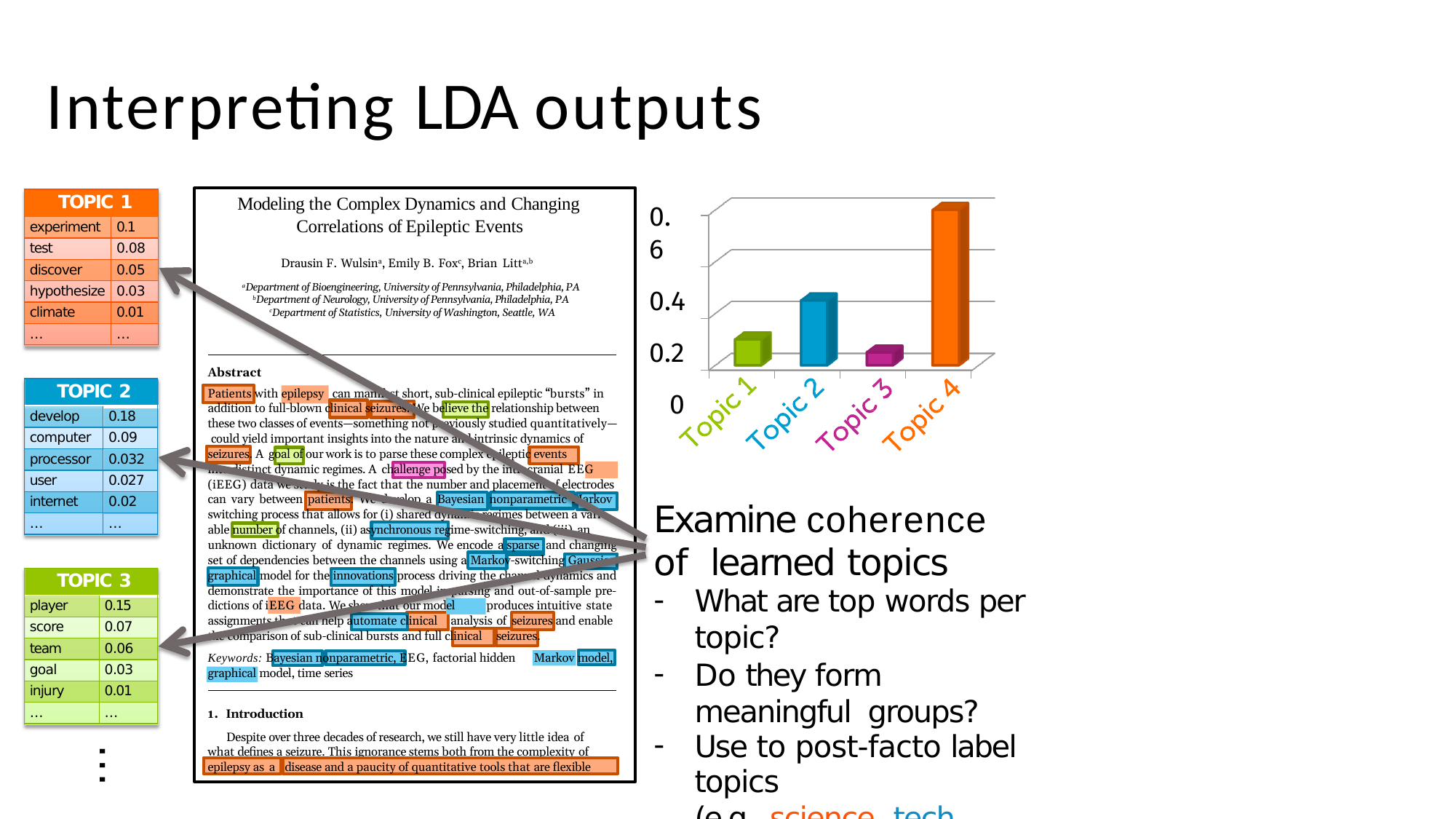

# Interpreting LDA outputs
0.6
0.4
0.2
0

Modeling the Complex Dynamics and Changing  Correlations of Epileptic Events
| TOPIC 1 |  |
| --- | --- |
| experiment | 0.1 |
| test | 0.08 |
| discover | 0.05 |
| hypothesize | 0.03 |
| climate | 0.01 |
| … | … |

Drausin F. Wulsina, Emily B. Foxc, Brian Litta,b
aDepartment of Bioengineering, University of Pennsylvania, Philadelphia, PA  bDepartment of Neurology, University of Pennsylvania, Philadelphia, PA  cDepartment of Statistics, University of Washington, Seattle, WA

Abstract

| TOPIC 2 |  |
| --- | --- |
| develop | 0.18 |
| computer | 0.09 |
| processor | 0.032 |
| user | 0.027 |
| internet | 0.02 |
| … | … |

Patients with epilepsy
can manifest short, sub-clinical epileptic “bursts” in

addition to full-blown clinical seizures. We believe the relationship between  these two classes of events—something not previously studied quantitatively—  could yield important insights into the nature and intrinsic dynamics of

seizures. A goal of our work is to parse these complex epileptic events

into distinct dynamic regimes. A challenge posed by the intracranial EEG

(iEEG) data we study is the fact that the number and placement of electrodes  can vary between patients. We develop a Bayesian nonparametric Markov  switching process that allows for (i) shared dynamic regimes between a vari-

Examine coherence of  learned topics
able number of channels, (ii) asynchronous regime-switching, and (iii) an

unknown  dictionary  of  dynamic  regimes.  We encode a	and changing

sparse

set of dependencies between the channels using a Markov-switching Gaussian

graphical model for the innovations process driving the channel dynamics and

| TOPIC 3 |  |
| --- | --- |
| player | 0.15 |
| score | 0.07 |
| team | 0.06 |
| goal | 0.03 |
| injury | 0.01 |
| … | … |

What are top words per topic?
Do they form meaningful  groups?
Use to post-facto label topics
(e.g., science, tech, sports,…)
demonstrate the importance of this model in parsing and out-of-sample pre-
dictions of iEEG data. We show that our model  assignments that can help automate clinical
produces intuitive state

analysis of
seizures and enable

the comparison of sub-clinical bursts and full clinical
seizures.

Keywords: Bayesian nonparametric, EEG, factorial hidden  graphical model, time series

1. Introduction
Markov model,

Despite over three decades of research, we still have very little idea of
what defines a seizure. This ignorance stems both from the complexity of
…
epilepsy as a
disease and a paucity of quantitative tools that are flexible